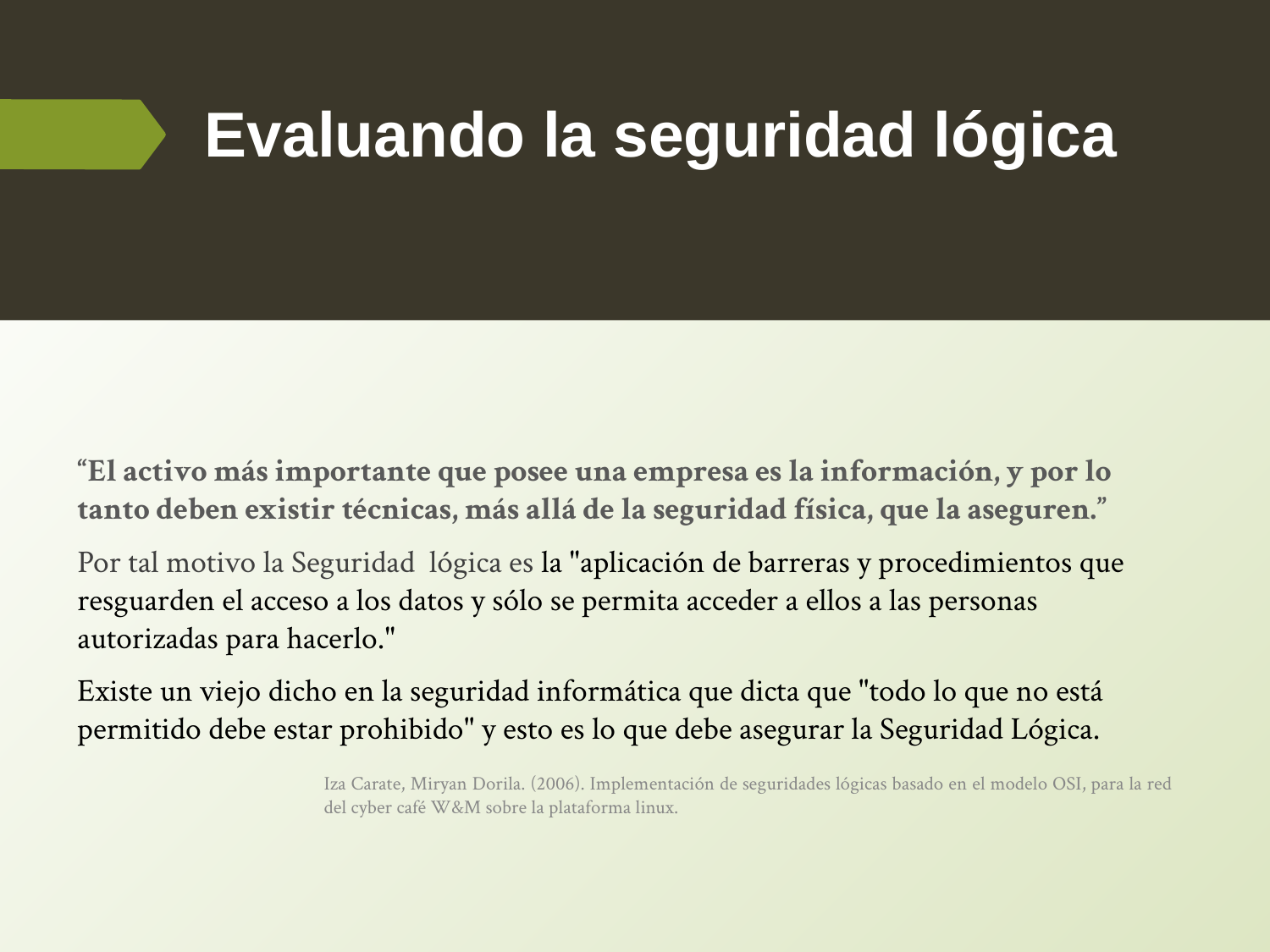

# Evaluando la seguridad lógica

“El activo más importante que posee una empresa es la información, y por lo tanto deben existir técnicas, más allá de la seguridad física, que la aseguren.”
Por tal motivo la Seguridad  lógica es la "aplicación de barreras y procedimientos que resguarden el acceso a los datos y sólo se permita acceder a ellos a las personas autorizadas para hacerlo."
Existe un viejo dicho en la seguridad informática que dicta que "todo lo que no está permitido debe estar prohibido" y esto es lo que debe asegurar la Seguridad Lógica.
Iza Carate, Miryan Dorila. (2006). Implementación de seguridades lógicas basado en el modelo OSI, para la red del cyber café W&M sobre la plataforma linux.